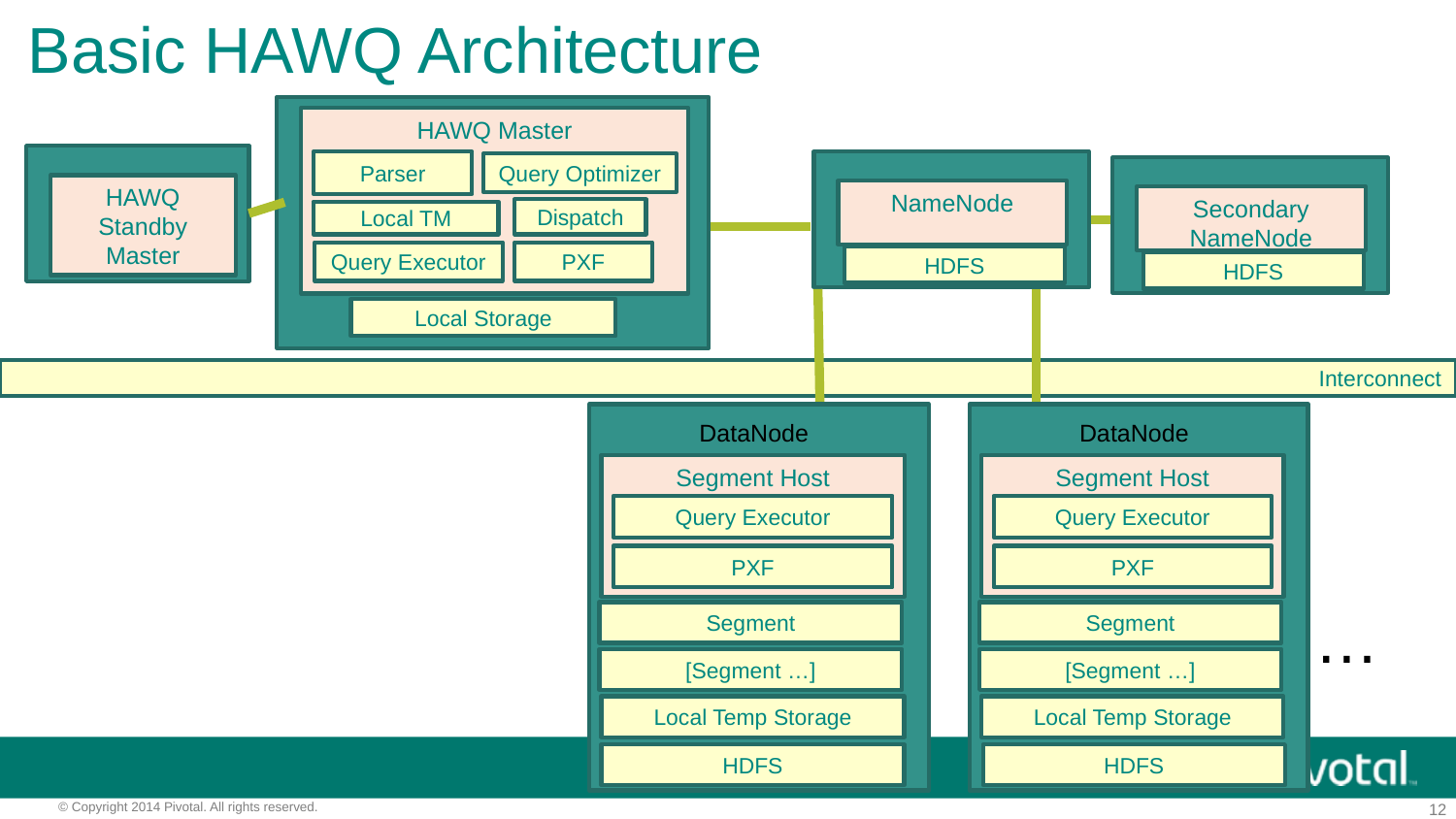

# Basic HAWQ Architecture

HAWQ Master
Parser
Query Optimizer
Dispatch
Local TM
Query Executor
PXF
Local Storage

HAWQ Standby Master

NameNode

Secondary NameNode

HDFS
HDFS
Interconnect

Segment Host
Query Executor
PXF
Segment
[Segment …]
Local Temp Storage
HDFS
DataNode

Segment Host
Query Executor
PXF
Segment
[Segment …]
Local Temp Storage
HDFS
DataNode
…